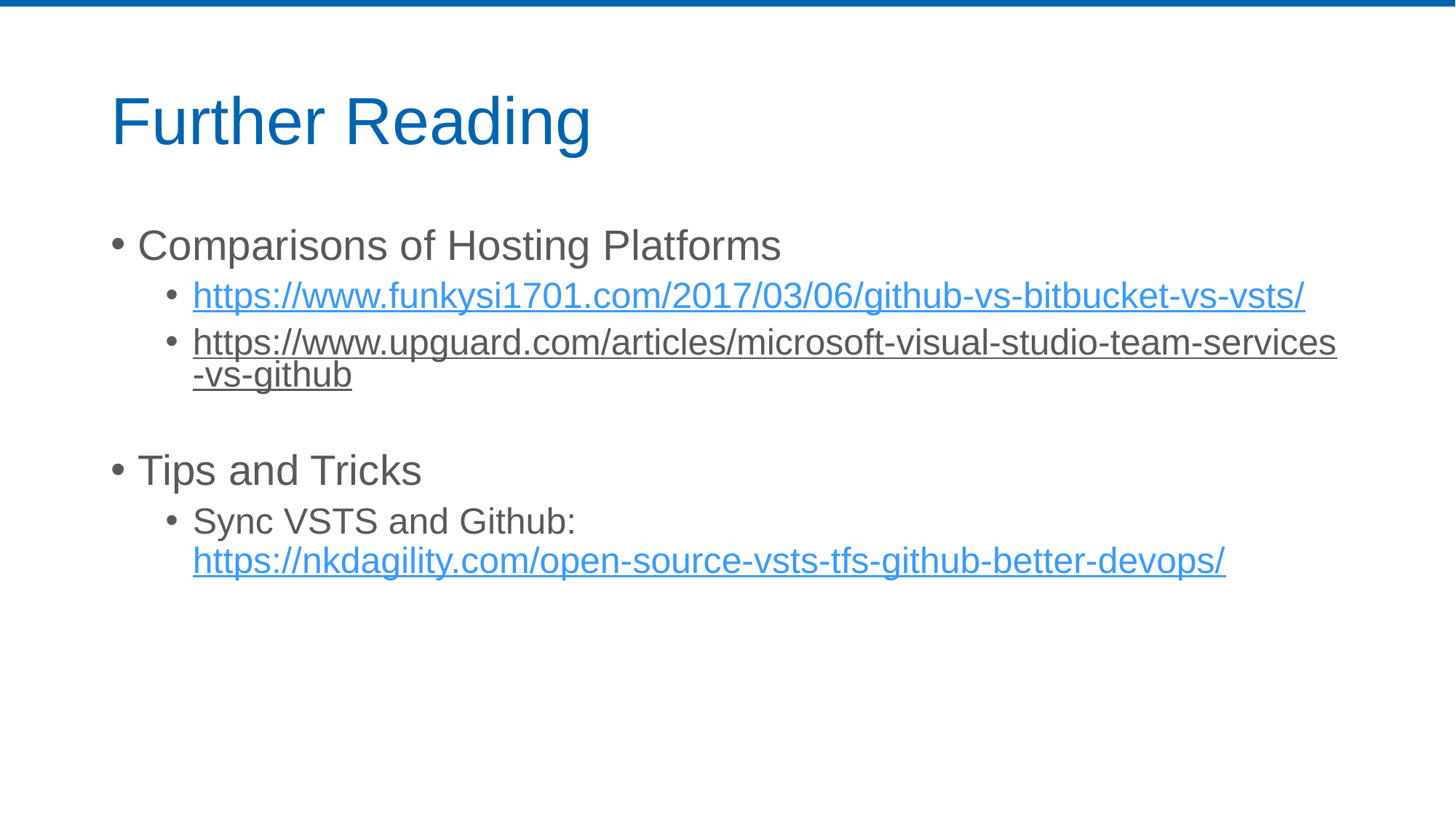

# Further Reading
Comparisons of Hosting Platforms
https://www.funkysi1701.com/2017/03/06/github-vs-bitbucket-vs-vsts/
https://www.upguard.com/articles/microsoft-visual-studio-team-services-vs-github
Tips and Tricks
Sync VSTS and Github: https://nkdagility.com/open-source-vsts-tfs-github-better-devops/